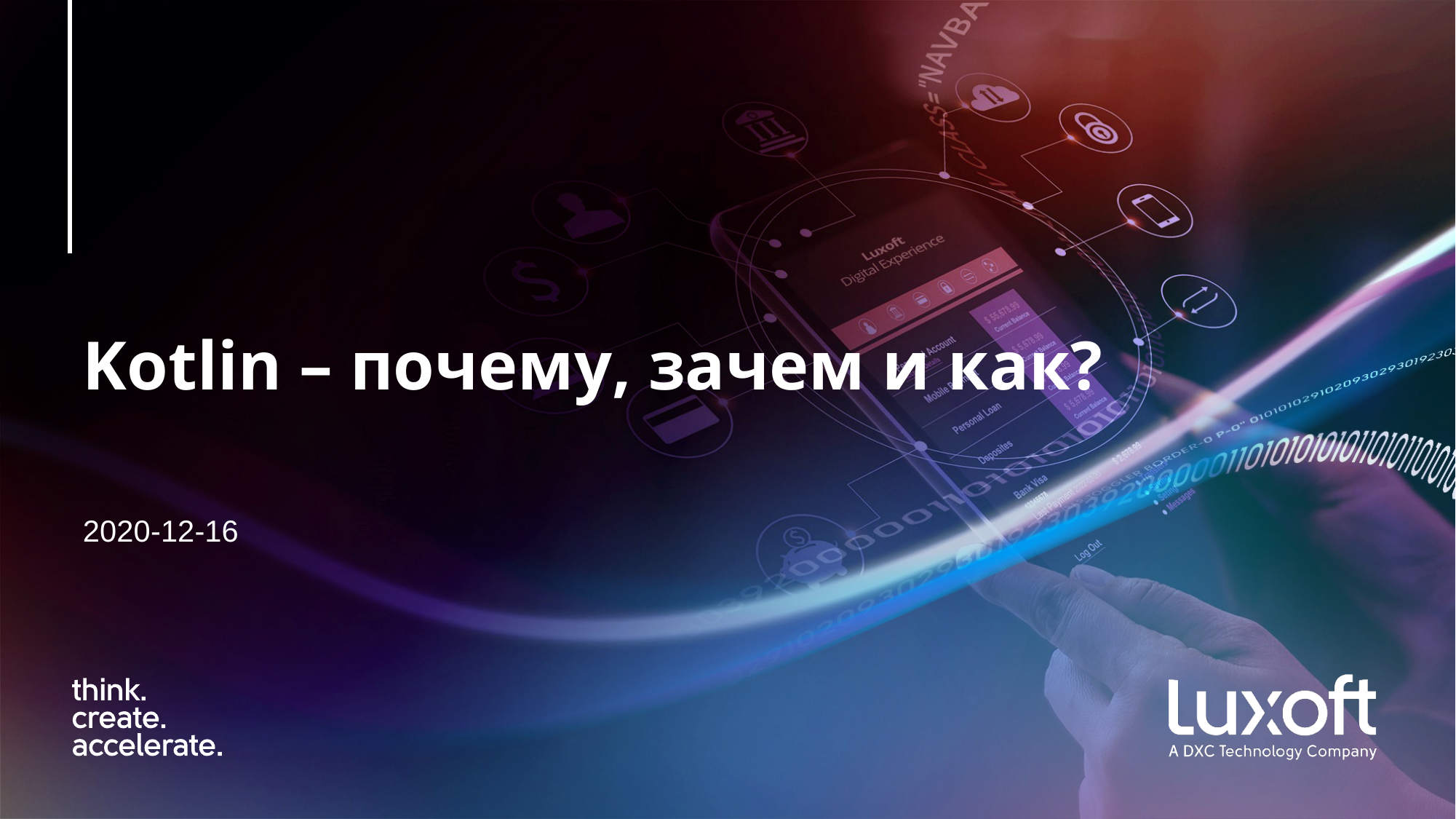

# Kotlin – почему, зачем и как?
2020-12-16